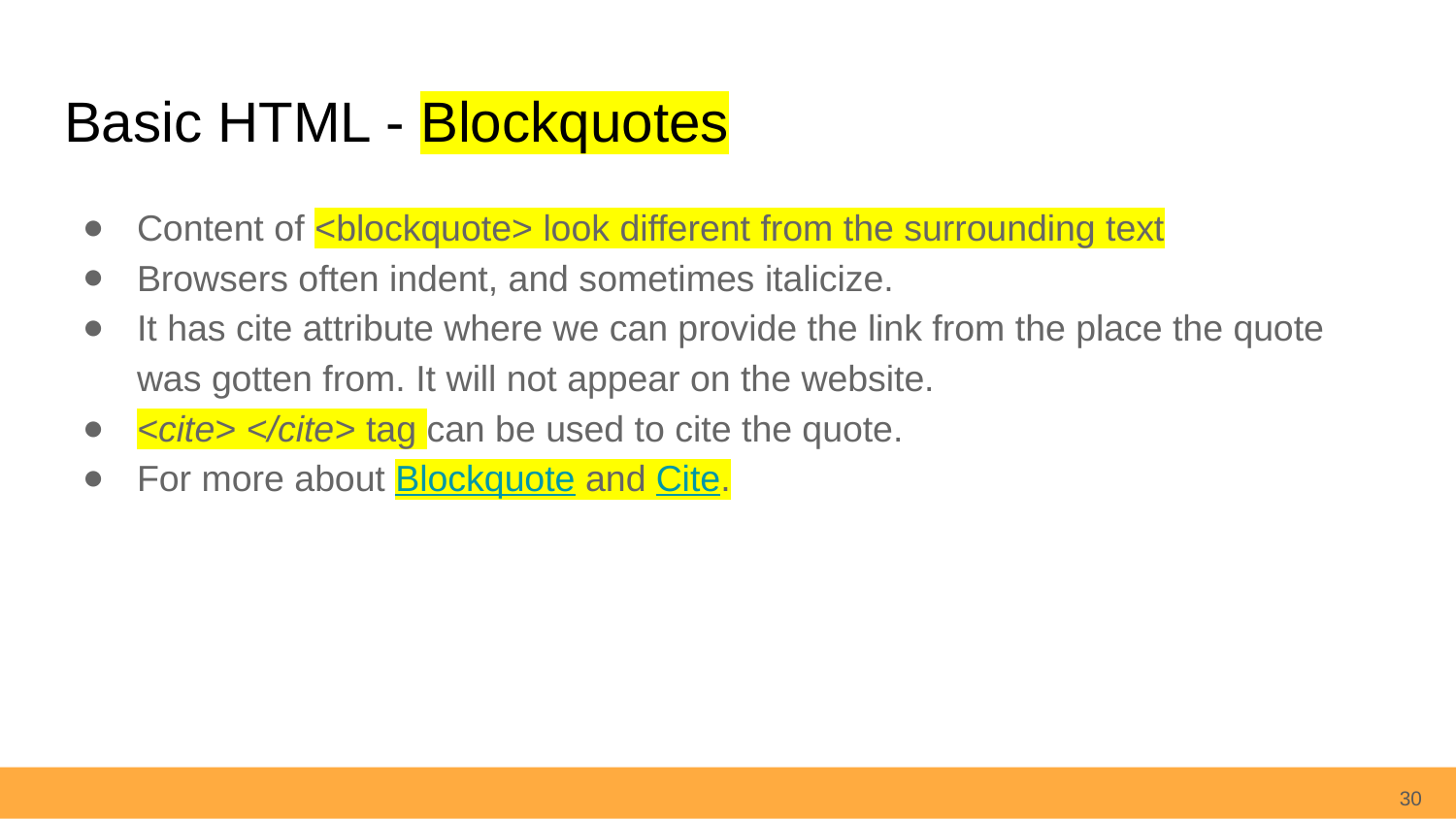

# Basic HTML - Blockquotes
Content of <blockquote> look different from the surrounding text
Browsers often indent, and sometimes italicize.
It has cite attribute where we can provide the link from the place the quote was gotten from. It will not appear on the website.
<cite> </cite> tag can be used to cite the quote.
For more about Blockquote and Cite.
30